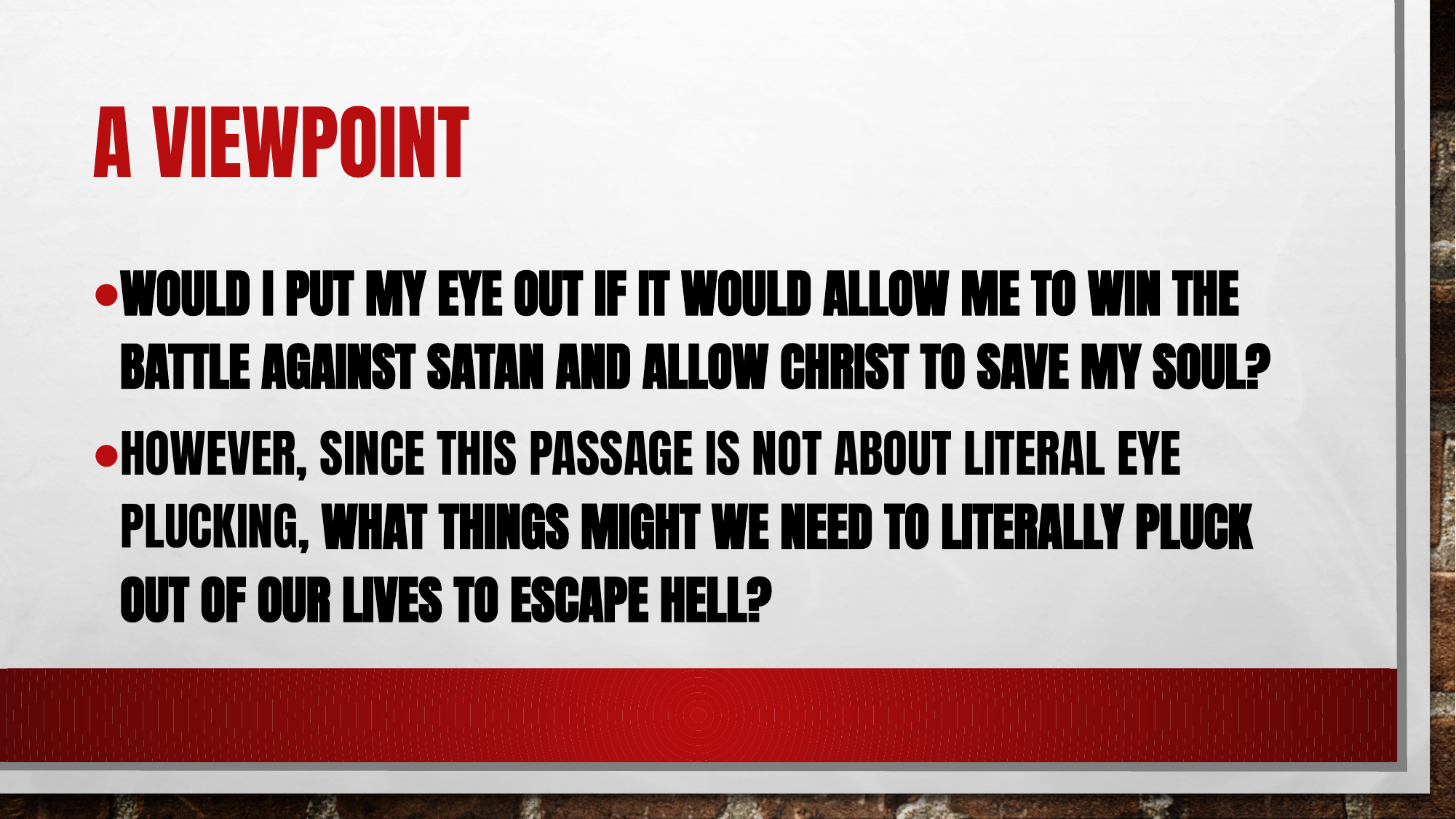

# A viewpoint
Would I put my eye out if it would allow me to win the battle against Satan and allow Christ to save my soul?
However, since this passage is not about literal eye plucking, what things might we need to literally pluck out of our lives to escape hell?